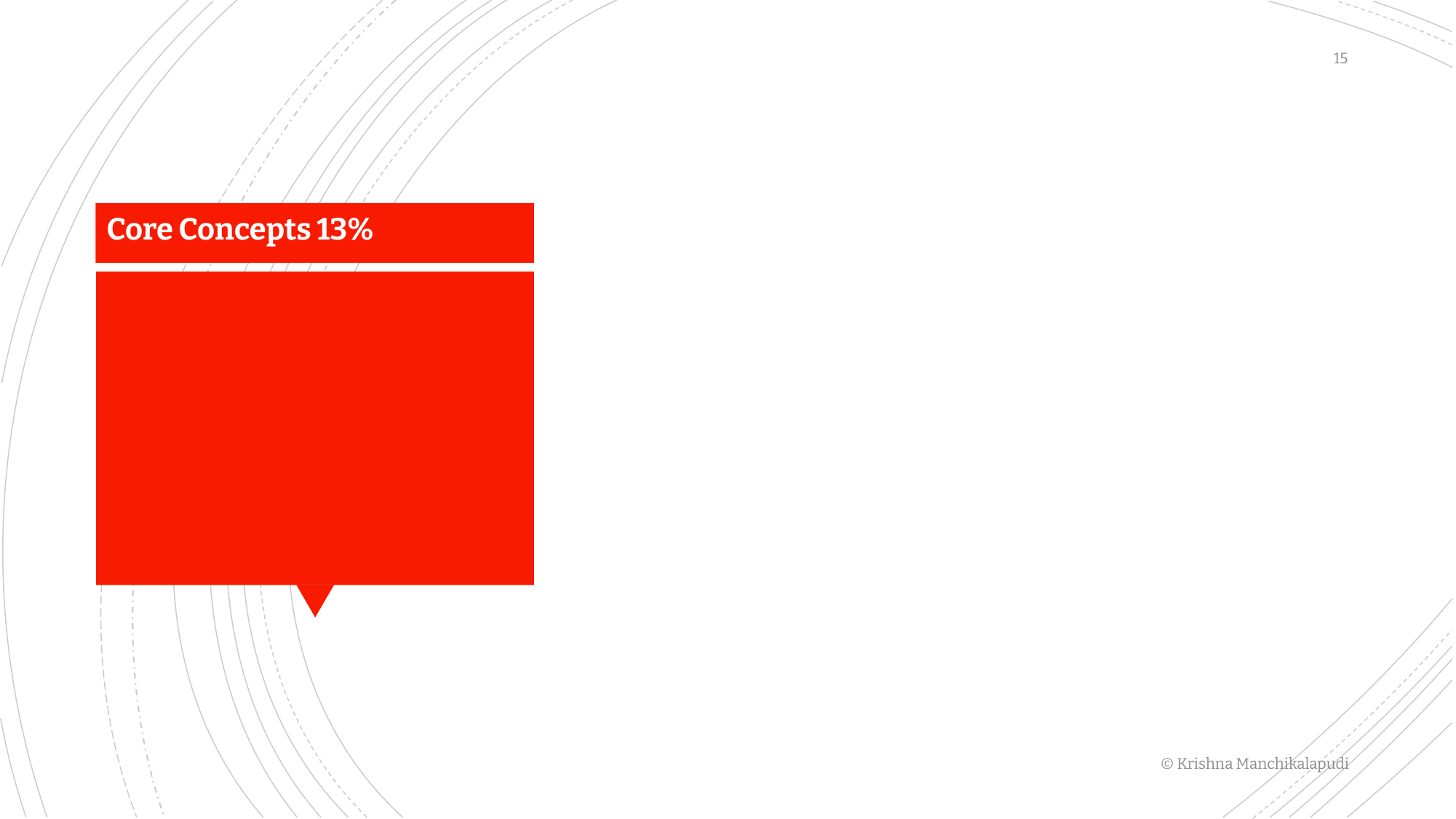

15

Core Concepts 13%
#
© Krishna Manchikalapudi